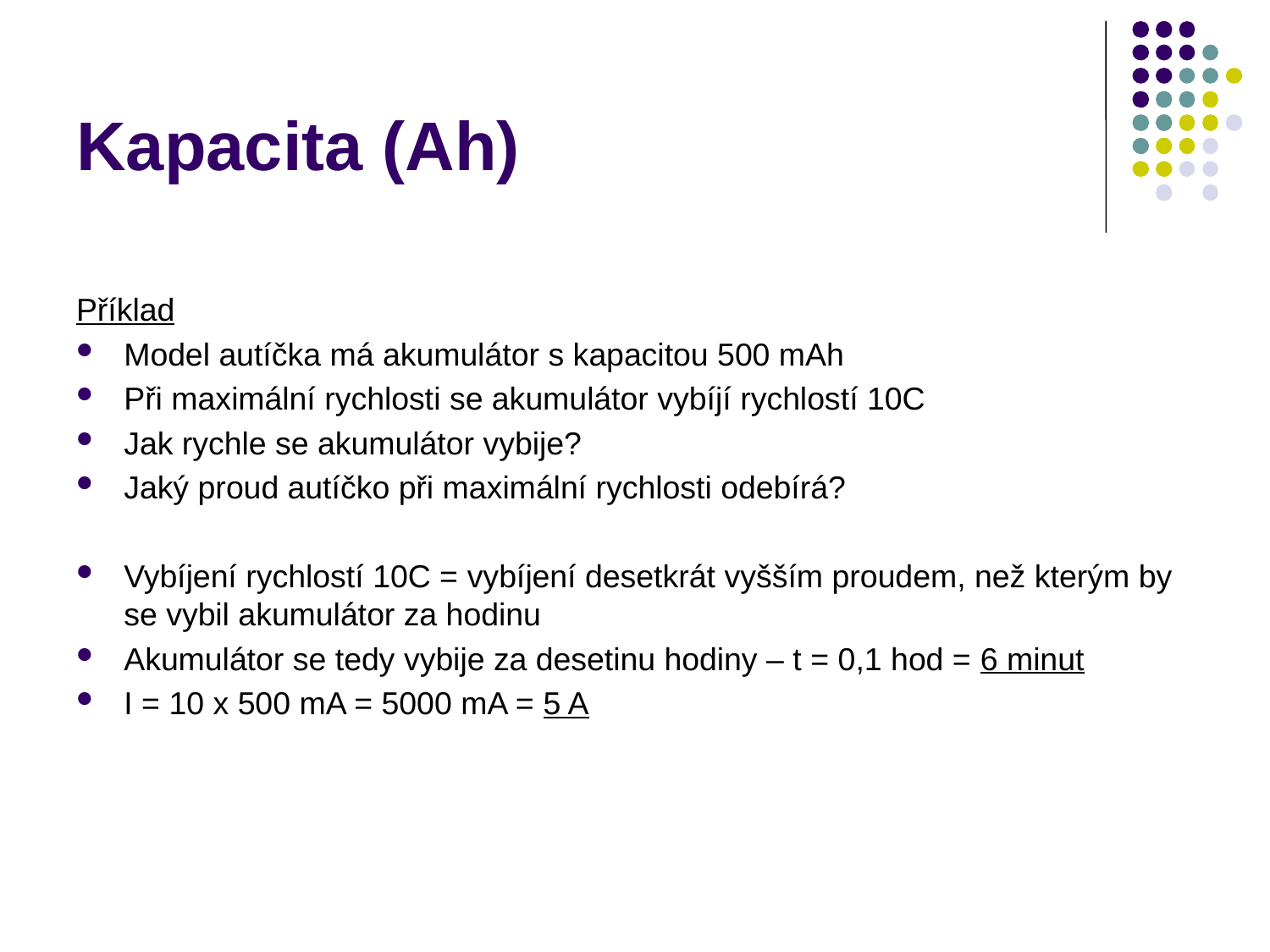

# Kapacita (Ah)

Příklad
Model autíčka má akumulátor s kapacitou 500 mAh
Při maximální rychlosti se akumulátor vybíjí rychlostí 10C
Jak rychle se akumulátor vybije?
Jaký proud autíčko při maximální rychlosti odebírá?

Vybíjení rychlostí 10C = vybíjení desetkrát vyšším proudem, než kterým by se vybil akumulátor za hodinu
Akumulátor se tedy vybije za desetinu hodiny – t = 0,1 hod = 6 minut
I = 10 x 500 mA = 5000 mA = 5 A